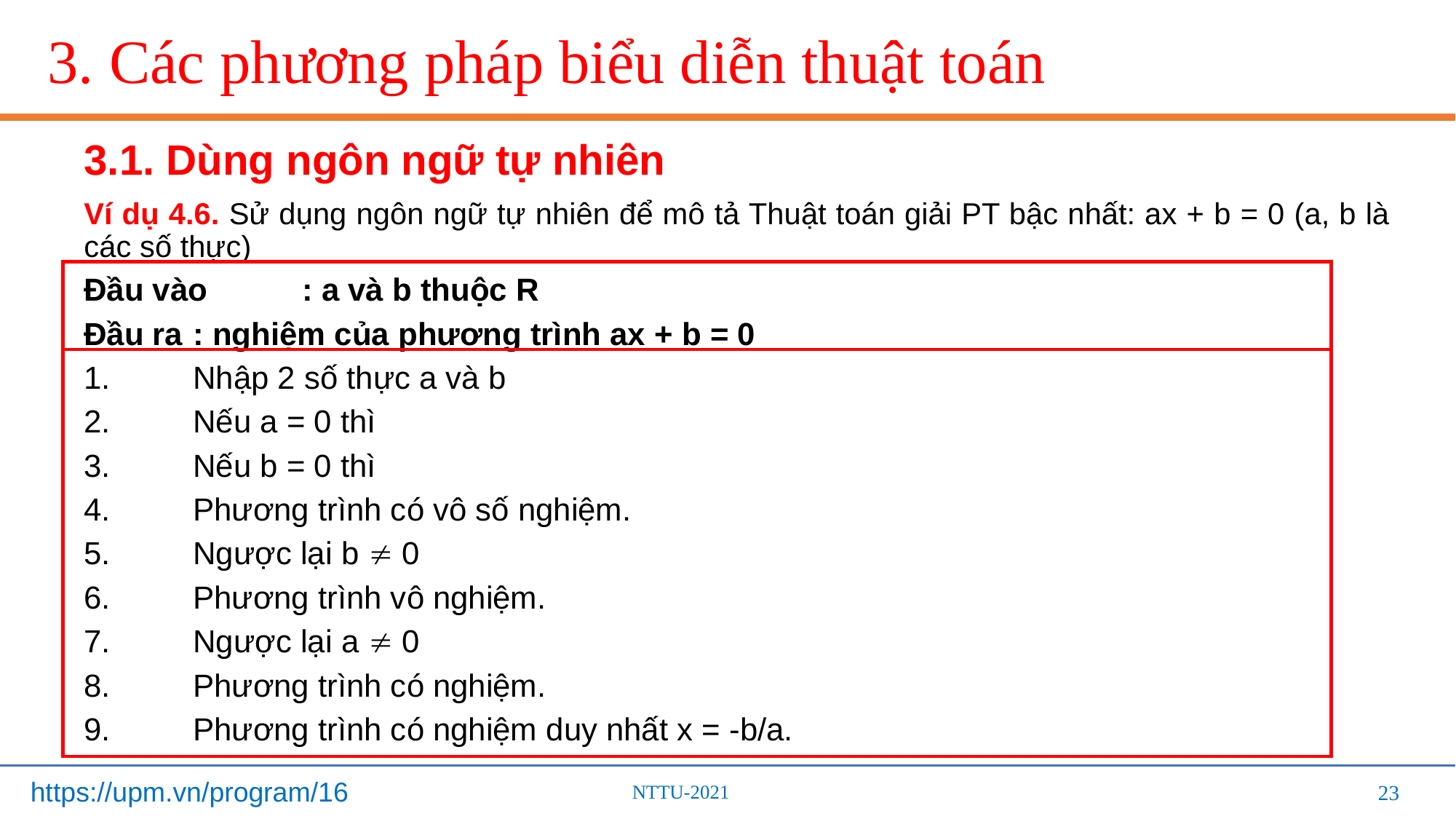

# 3. Các phương pháp biểu diễn thuật toán
3.1. Dùng ngôn ngữ tự nhiên
Ví dụ 4.6. Sử dụng ngôn ngữ tự nhiên để mô tả Thuật toán giải PT bậc nhất: ax + b = 0 (a, b là các số thực)
Đầu vào	: a và b thuộc R
Đầu ra	: nghiệm của phương trình ax + b = 0
1.	Nhập 2 số thực a và b
2.	Nếu a = 0 thì
3.	Nếu b = 0 thì
4.	Phương trình có vô số nghiệm.
5.	Ngược lại b ≠ 0
6.	Phương trình vô nghiệm.
7.	Ngược lại a ≠ 0
8.	Phương trình có nghiệm.
9.	Phương trình có nghiệm duy nhất x = -b/a.

23
23